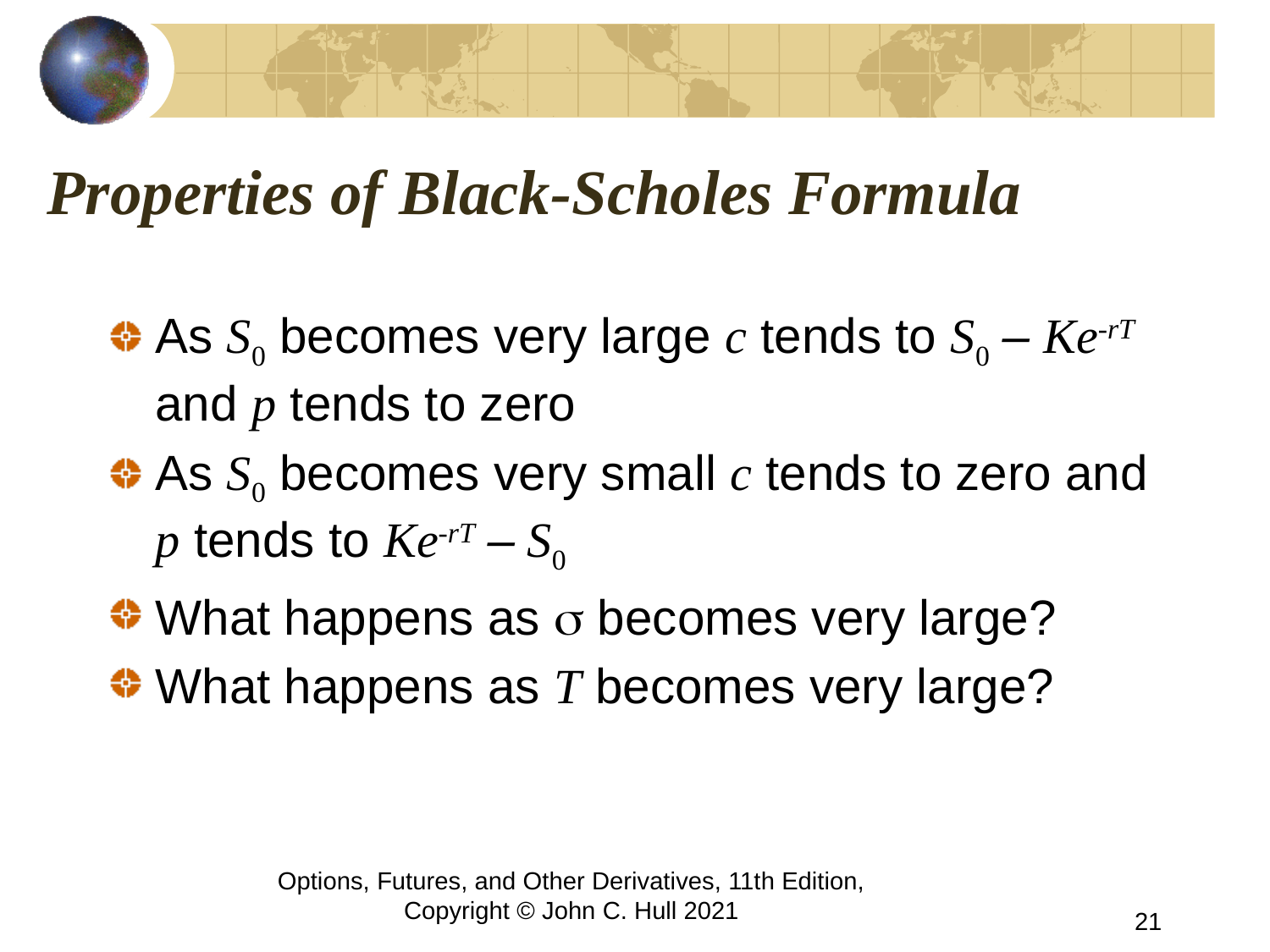

# Properties of Black-Scholes Formula
As S0 becomes very large c tends to S0 – Ke-rT and p tends to zero
As S0 becomes very small c tends to zero and p tends to Ke-rT – S0
What happens as σ becomes very large?
What happens as T becomes very large?

Options, Futures, and Other Derivatives, 11th Edition, Copyright © John C. Hull 2021
21